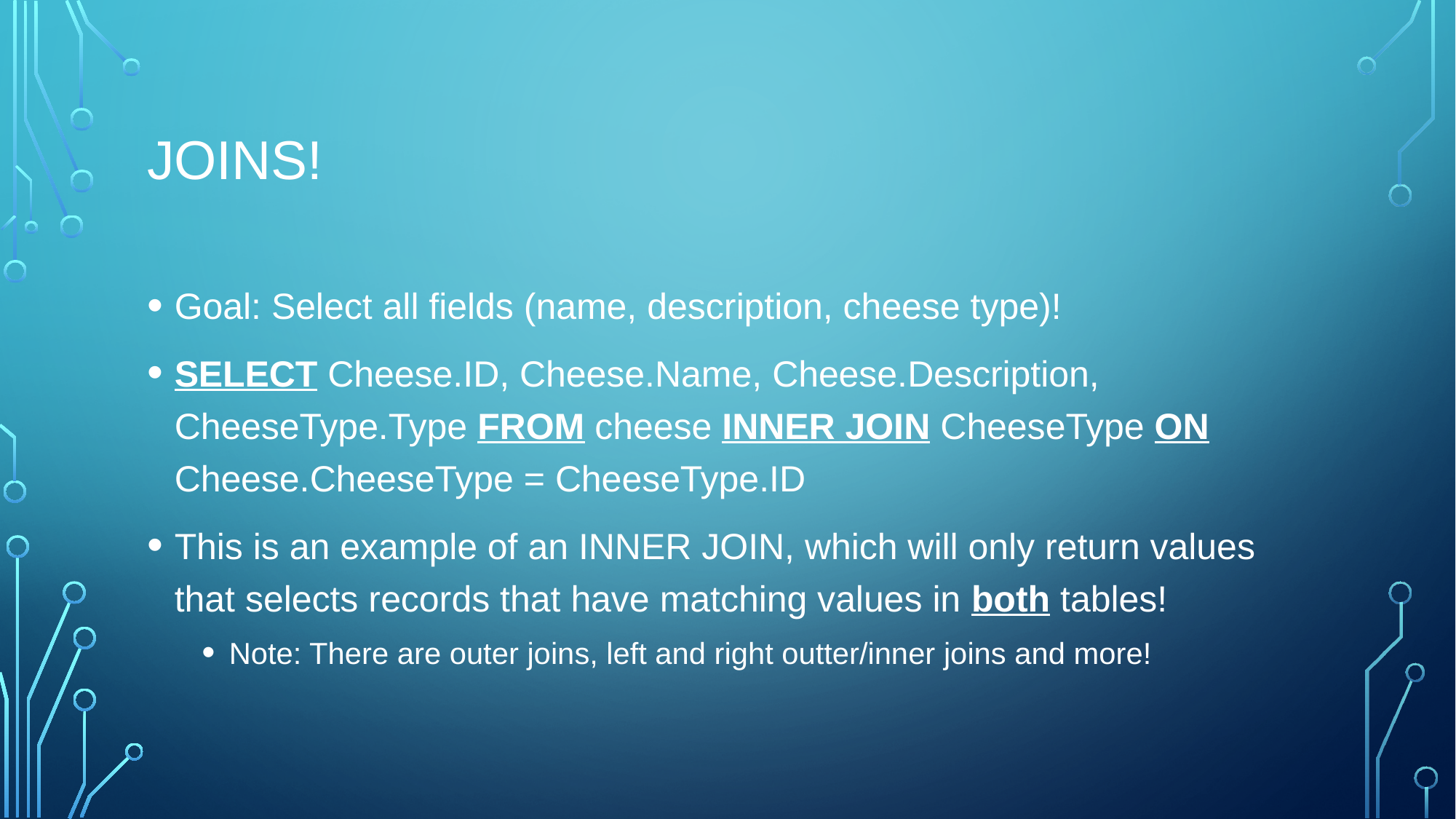

# JOINS!
Goal: Select all fields (name, description, cheese type)!
SELECT Cheese.ID, Cheese.Name, Cheese.Description, CheeseType.Type FROM cheese INNER JOIN CheeseType ON Cheese.CheeseType = CheeseType.ID
This is an example of an INNER JOIN, which will only return values that selects records that have matching values in both tables!
Note: There are outer joins, left and right outter/inner joins and more!